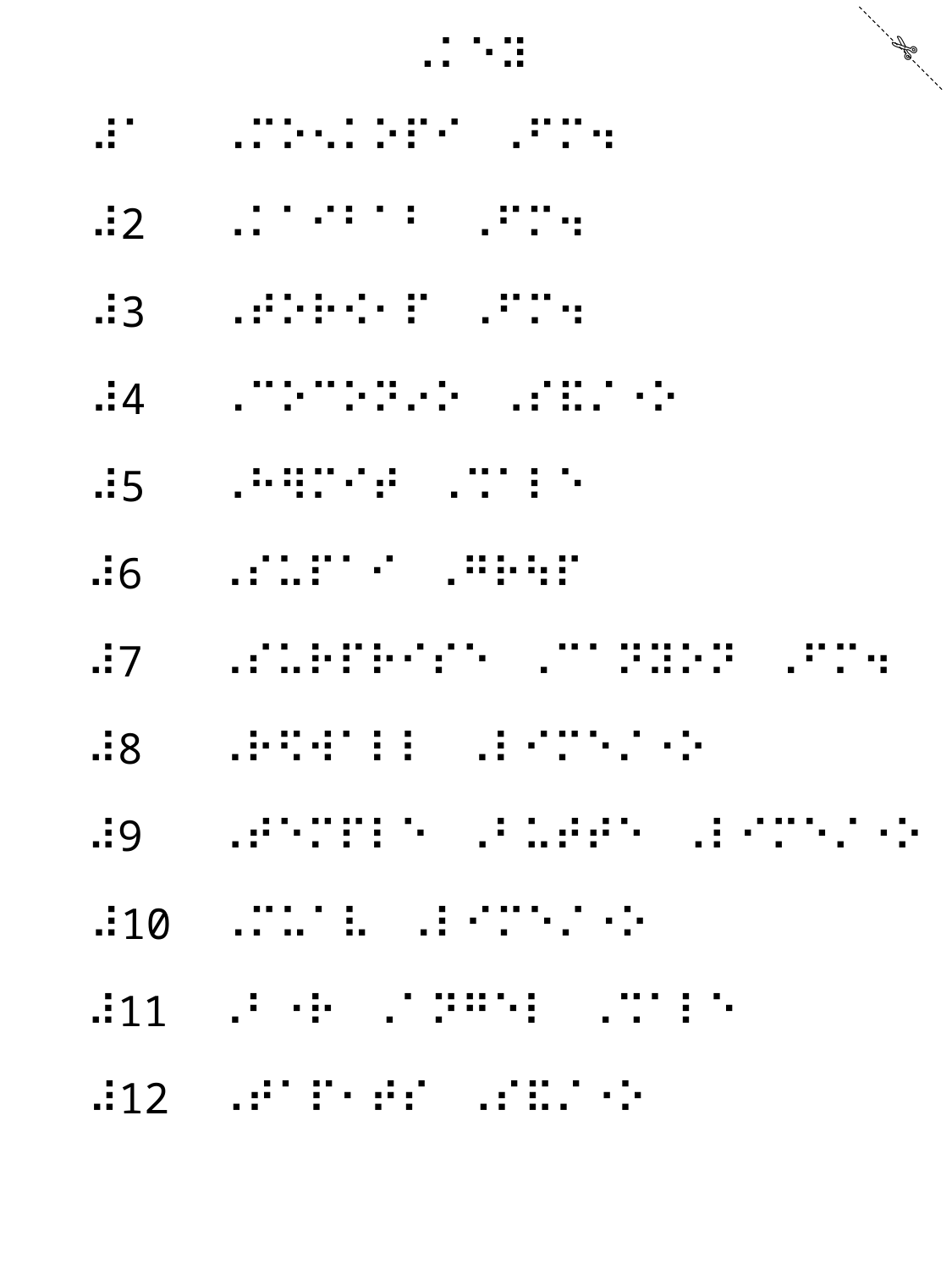

⠠⠅⠑⠽
✄
⠼⠁	⠠⠍⠕⠢⠅⠕⠏⠊⠀⠠⠋⠍⠲
⠼2	⠠⠅⠁⠊⠃⠁⠃⠀⠠⠋⠍⠲
⠼3	⠠⠞⠕⠗⠪⠂⠏⠀⠠⠋⠍⠲
⠼4	⠠⠉⠕⠉⠕⠝⠔⠕⠀⠠⠎⠯⠌⠐⠕
⠼5	⠠⠓⠻⠍⠊⠞⠀⠠⠩⠁⠇⠑
⠼6	⠠⠎⠥⠏⠁⠊⠀⠠⠛⠗⠳⠏
⠼7	⠠⠎⠥⠗⠏⠗⠊⠎⠑⠀⠠⠉⠁⠝⠽⠕⠝⠀⠠⠋⠍⠲
⠼8	⠠⠗⠫⠺⠁⠇⠇⠀⠠⠇⠊⠍⠑⠌⠐⠕
⠼9	⠠⠞⠑⠍⠏⠇⠑⠀⠠⠃⠥⠞⠞⠑⠀⠠⠇⠊⠍⠑⠌⠐⠕
⠼10	⠠⠍⠥⠁⠧⠀⠠⠇⠊⠍⠑⠌⠐⠕
⠼11	⠠⠃⠐⠗⠀⠠⠁⠝⠛⠑⠇⠀⠠⠩⠁⠇⠑⠀
⠼12	⠠⠞⠁⠏⠂⠞⠎⠀⠠⠎⠯⠌⠐⠕